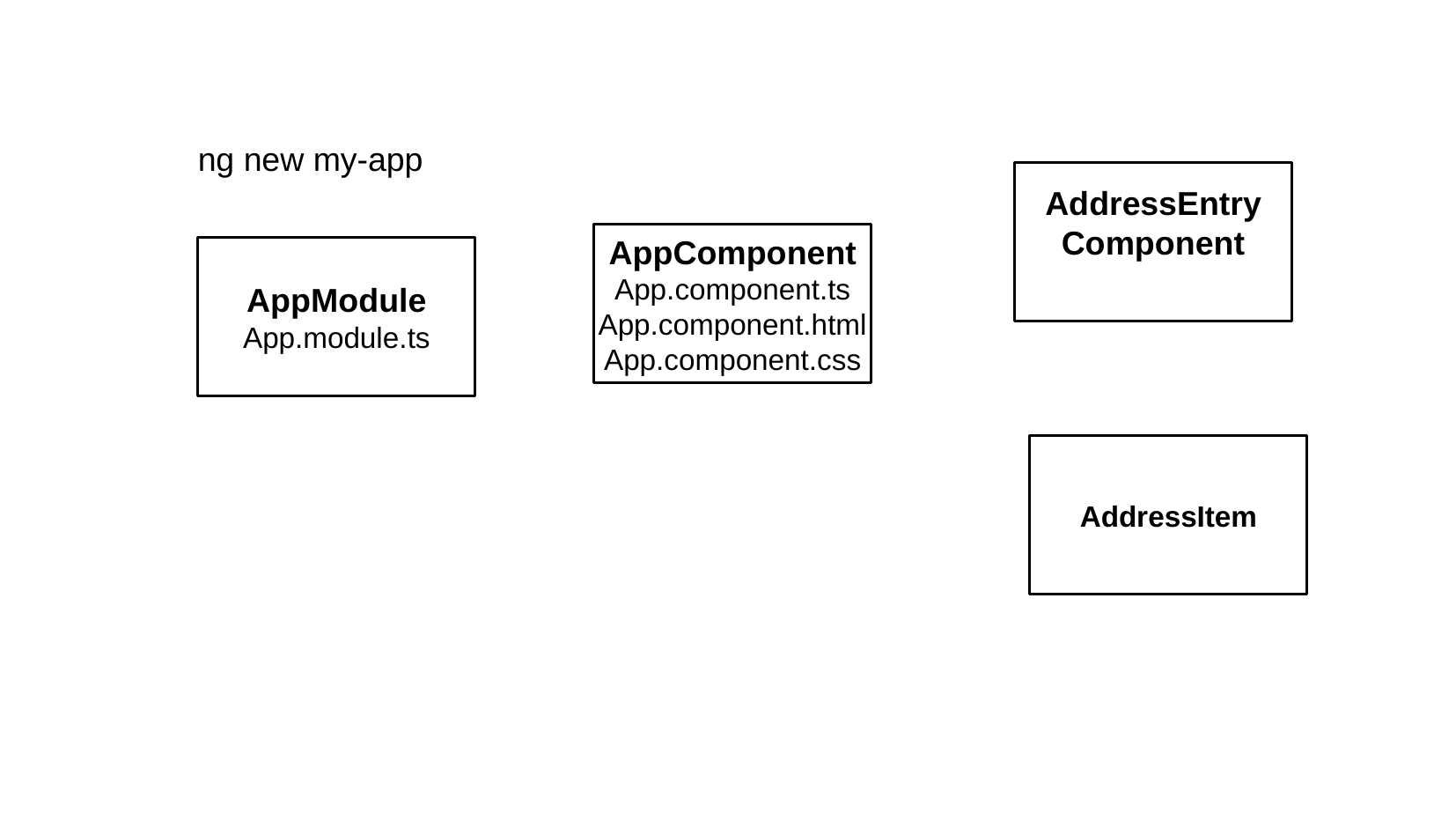

ng new my-app
AddressEntry
Component

AppComponent
App.component.ts
App.component.html
App.component.css
AppModule
App.module.ts
AddressItem